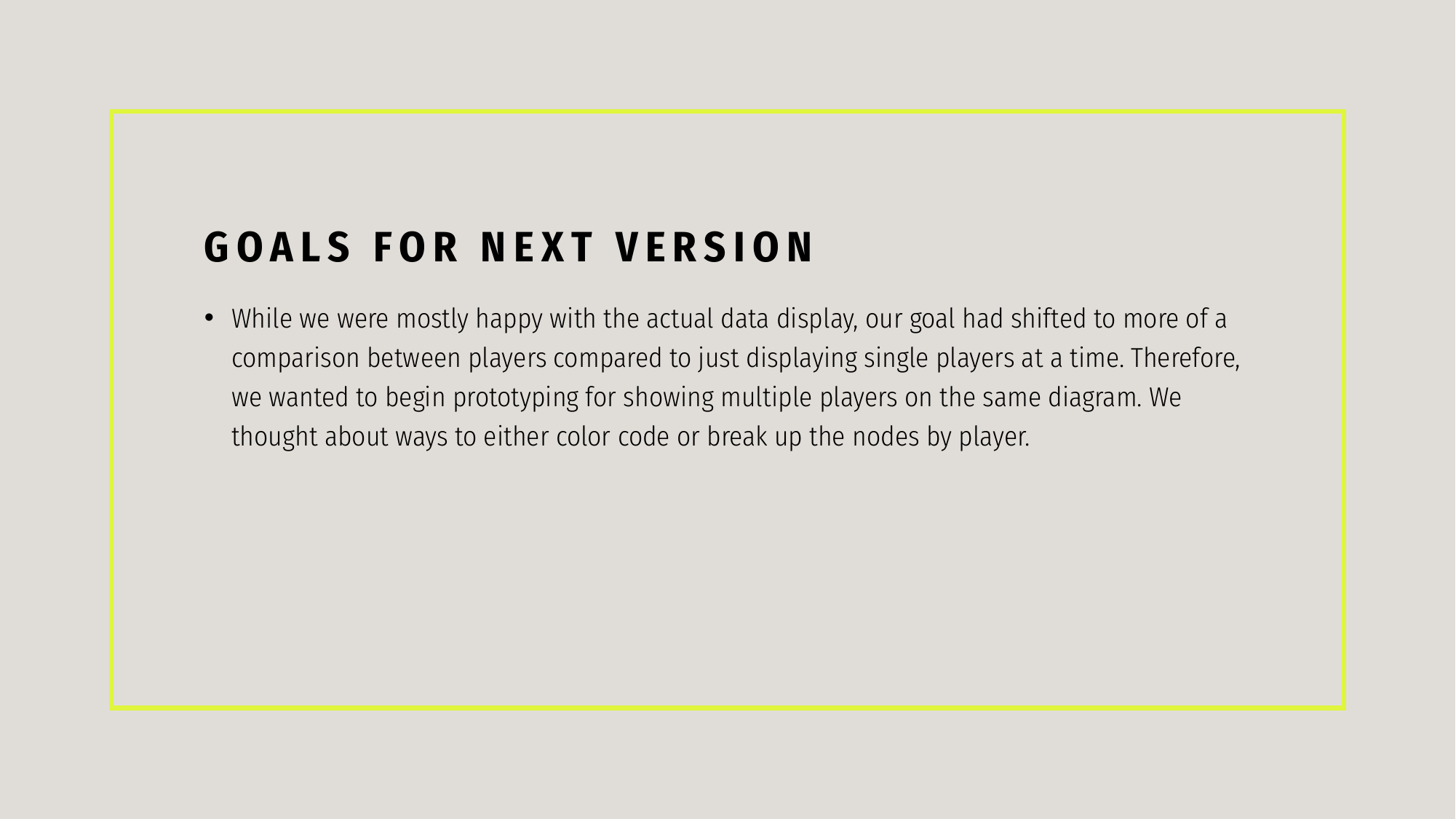

# Goals for next version
While we were mostly happy with the actual data display, our goal had shifted to more of a comparison between players compared to just displaying single players at a time. Therefore, we wanted to begin prototyping for showing multiple players on the same diagram. We thought about ways to either color code or break up the nodes by player.